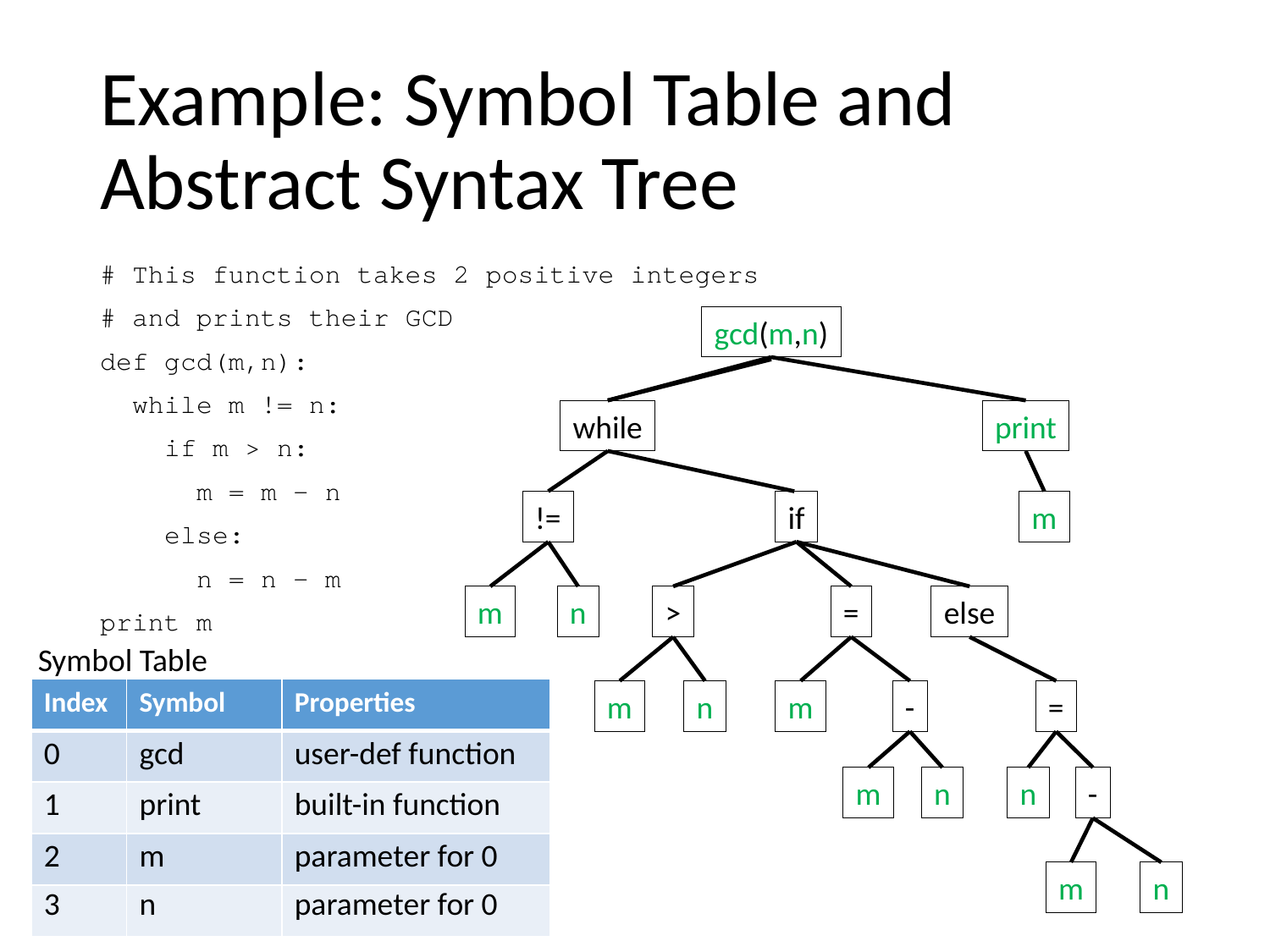

# Example: Symbol Table and Abstract Syntax Tree
# This function takes 2 positive integers
# and prints their GCD
def gcd(m,n):
  while m != n:
    if m > n:
      m = m - n
    else:
      n = n - m
print m

gcd(m,n)
while
print
!=
if
m
m
n
>
=
else
Symbol Table
| Index | Symbol | Properties |
| --- | --- | --- |
| 0 | gcd | user-def function |
| 1 | print | built-in function |
| 2 | m | parameter for 0 |
| 3 | n | parameter for 0 |
m
n
m
-
=
m
n
n
-
m
n